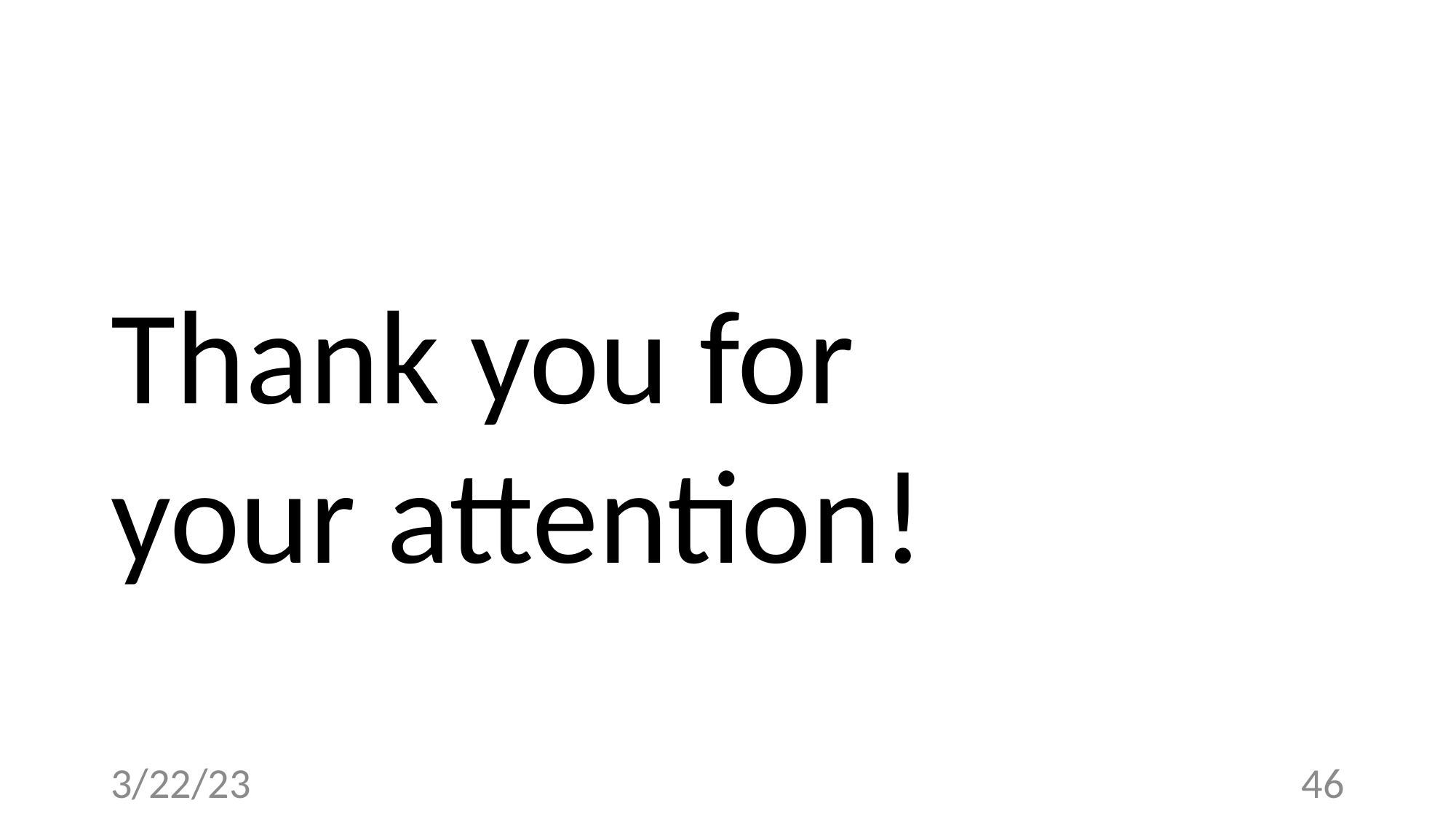

Thank you for
your attention!
3/22/23
46